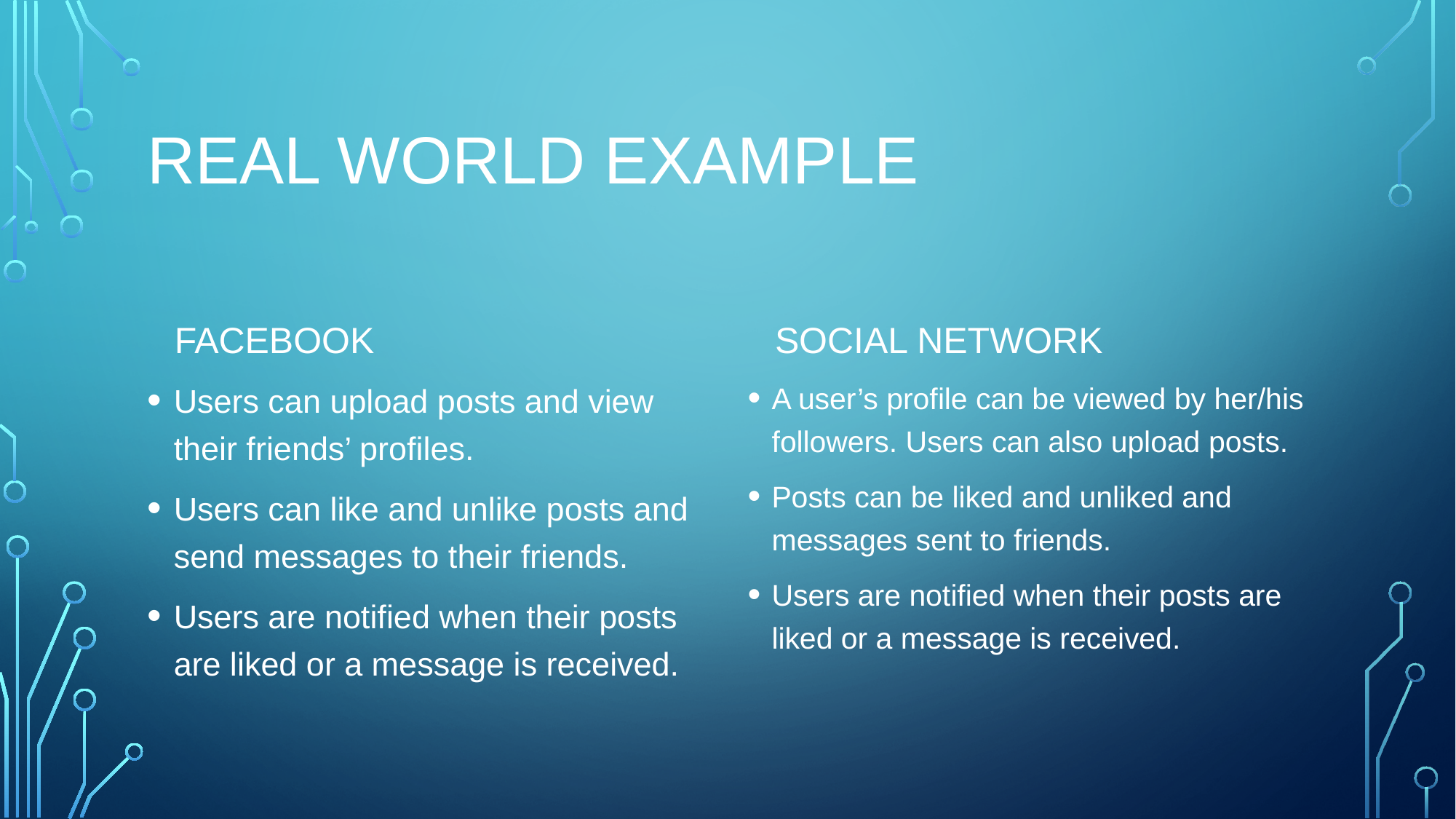

# Real world example
Social network
FAcebook
Users can upload posts and view their friends’ profiles.
Users can like and unlike posts and send messages to their friends.
Users are notified when their posts are liked or a message is received.

A user’s profile can be viewed by her/his followers. Users can also upload posts.
Posts can be liked and unliked and messages sent to friends.
Users are notified when their posts are liked or a message is received.